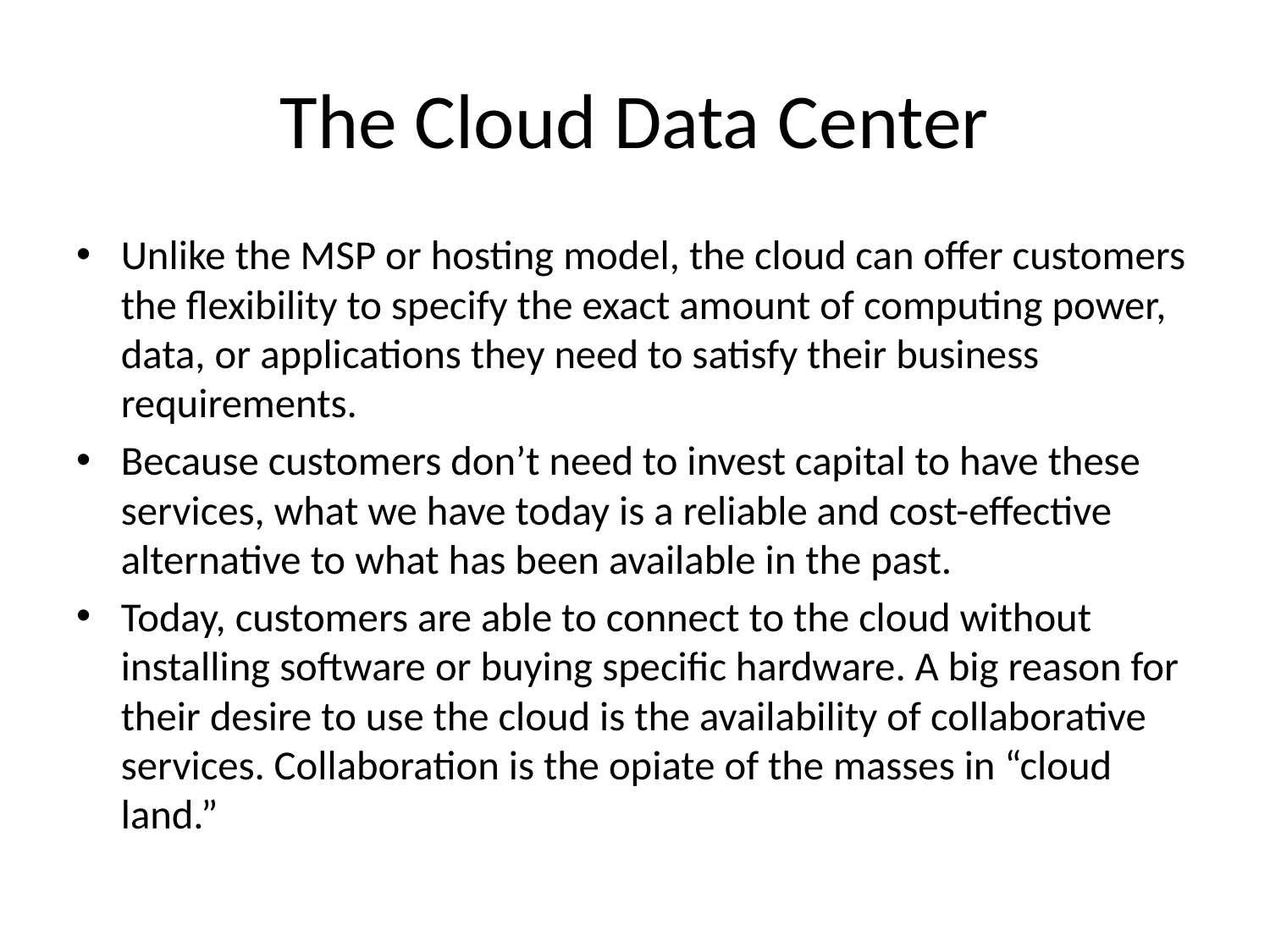

# The Cloud Data Center
Unlike the MSP or hosting model, the cloud can offer customers the flexibility to specify the exact amount of computing power, data, or applications they need to satisfy their business requirements.
Because customers don’t need to invest capital to have these services, what we have today is a reliable and cost-effective alternative to what has been available in the past.
Today, customers are able to connect to the cloud without installing software or buying specific hardware. A big reason for their desire to use the cloud is the availability of collaborative services. Collaboration is the opiate of the masses in “cloud land.”